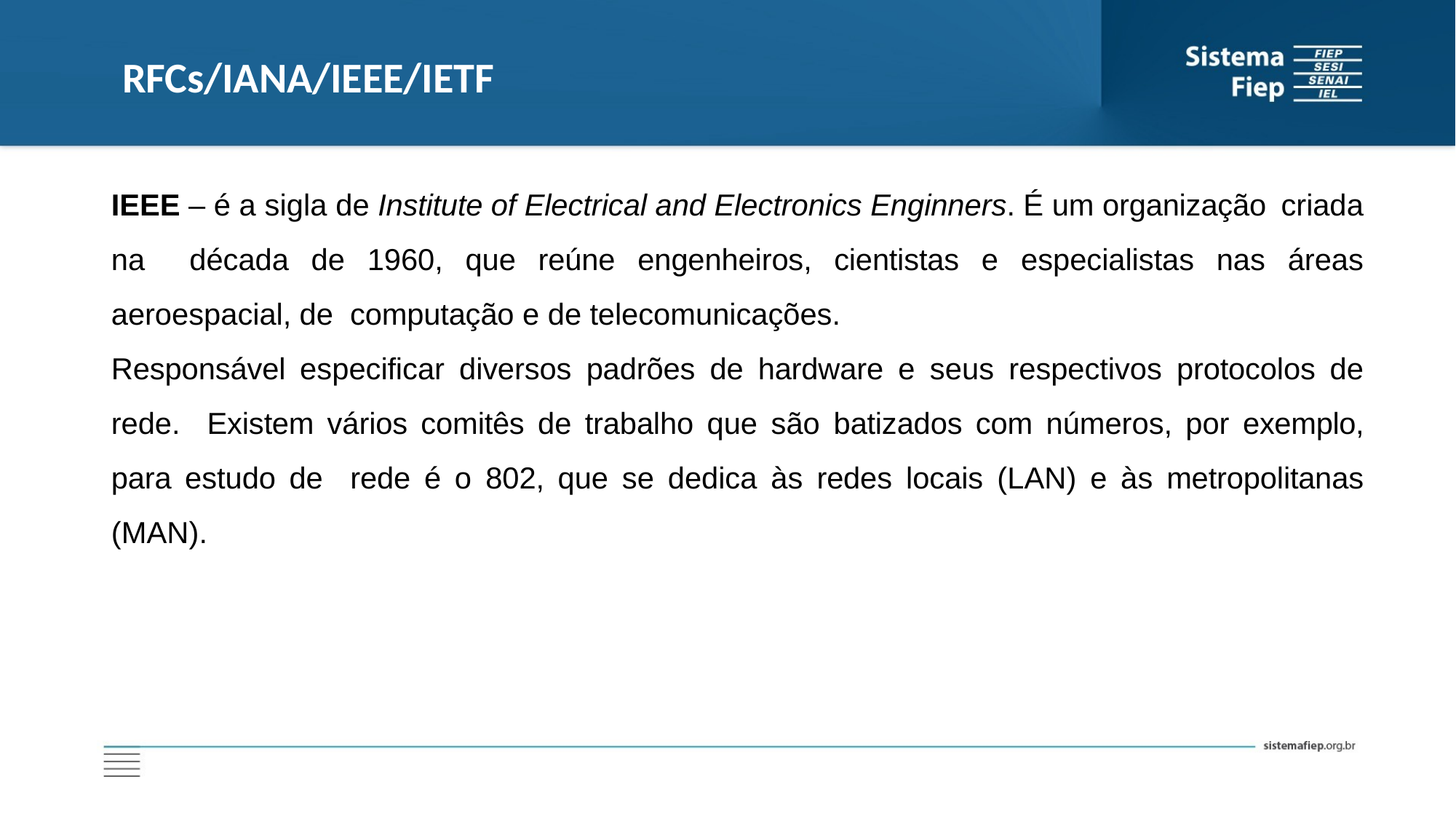

# RFCs/IANA/IEEE/IETF
IEEE – é a sigla de Institute of Electrical and Electronics Enginners. É um organização criada na  década de 1960, que reúne engenheiros, cientistas e especialistas nas áreas aeroespacial, de  computação e de telecomunicações.
Responsável especificar diversos padrões de hardware e seus respectivos protocolos de rede.  Existem vários comitês de trabalho que são batizados com números, por exemplo, para estudo de  rede é o 802, que se dedica às redes locais (LAN) e às metropolitanas (MAN).